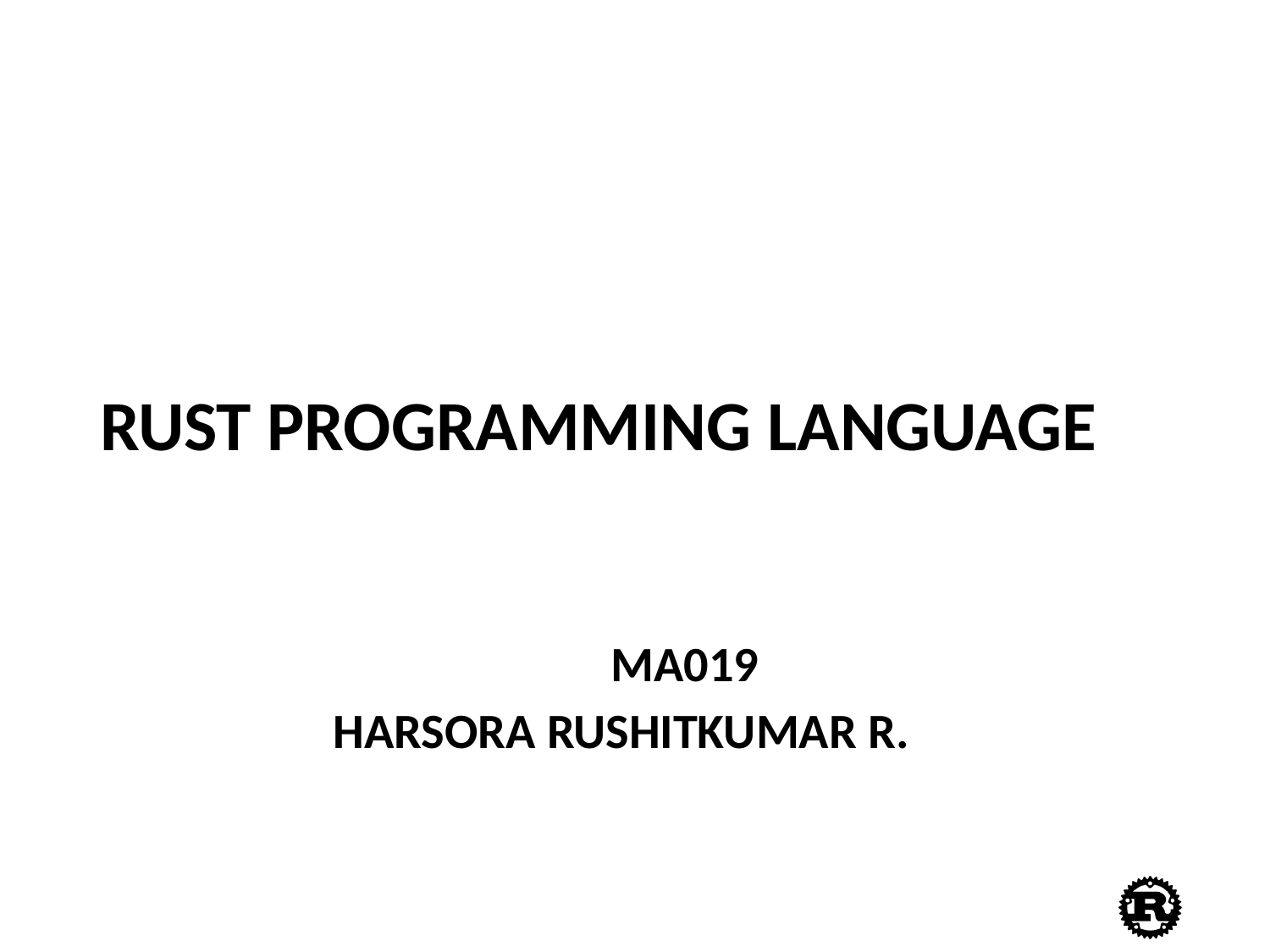

# RUST PROGRAMMING LANGUAGE
			MA019
HARSORA RUSHITKUMAR R.